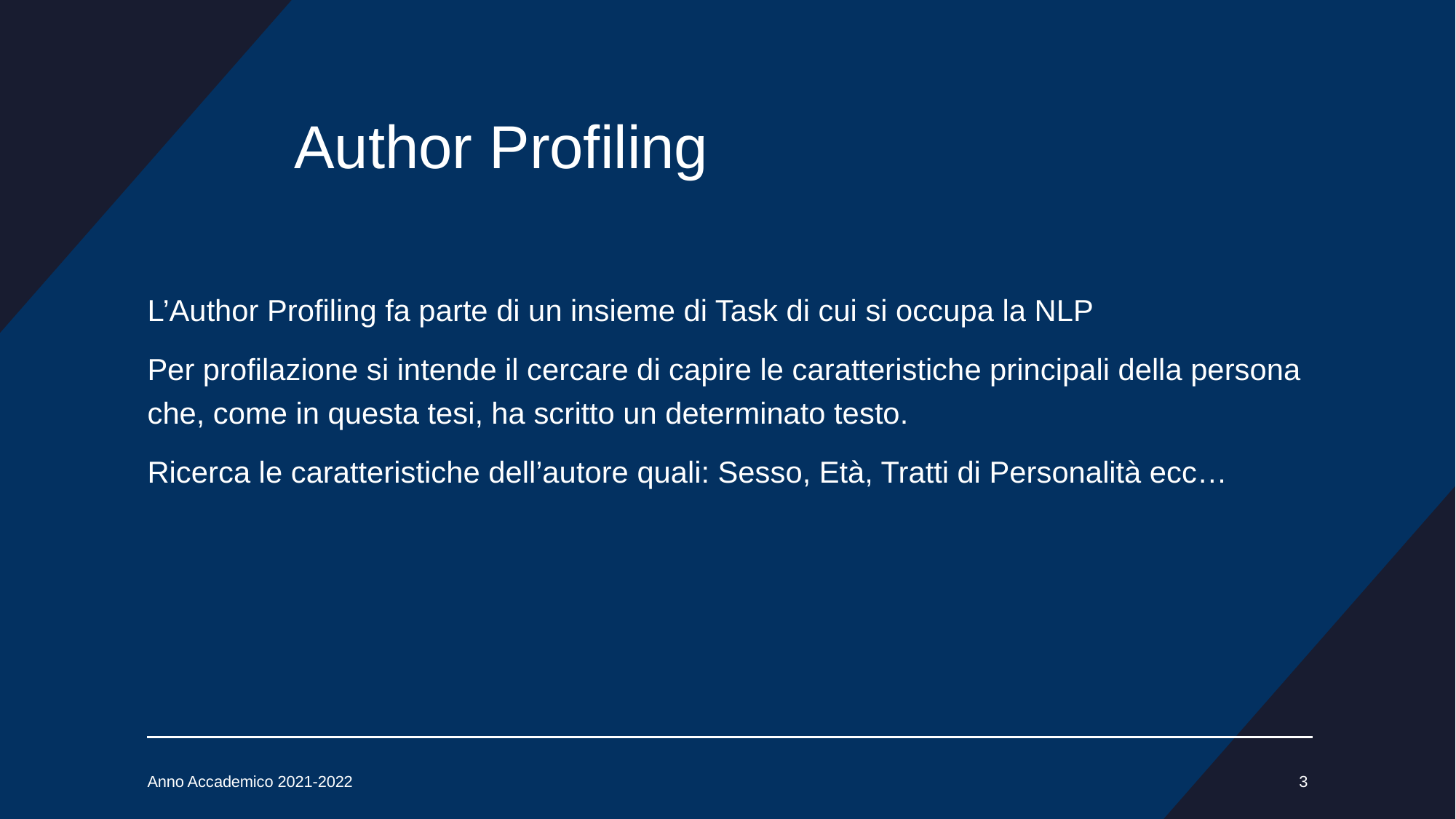

# Author Profiling
L’Author Profiling fa parte di un insieme di Task di cui si occupa la NLP
Per profilazione si intende il cercare di capire le caratteristiche principali della persona che, come in questa tesi, ha scritto un determinato testo.
Ricerca le caratteristiche dell’autore quali: Sesso, Età, Tratti di Personalità ecc…
Anno Accademico 2021-2022
3